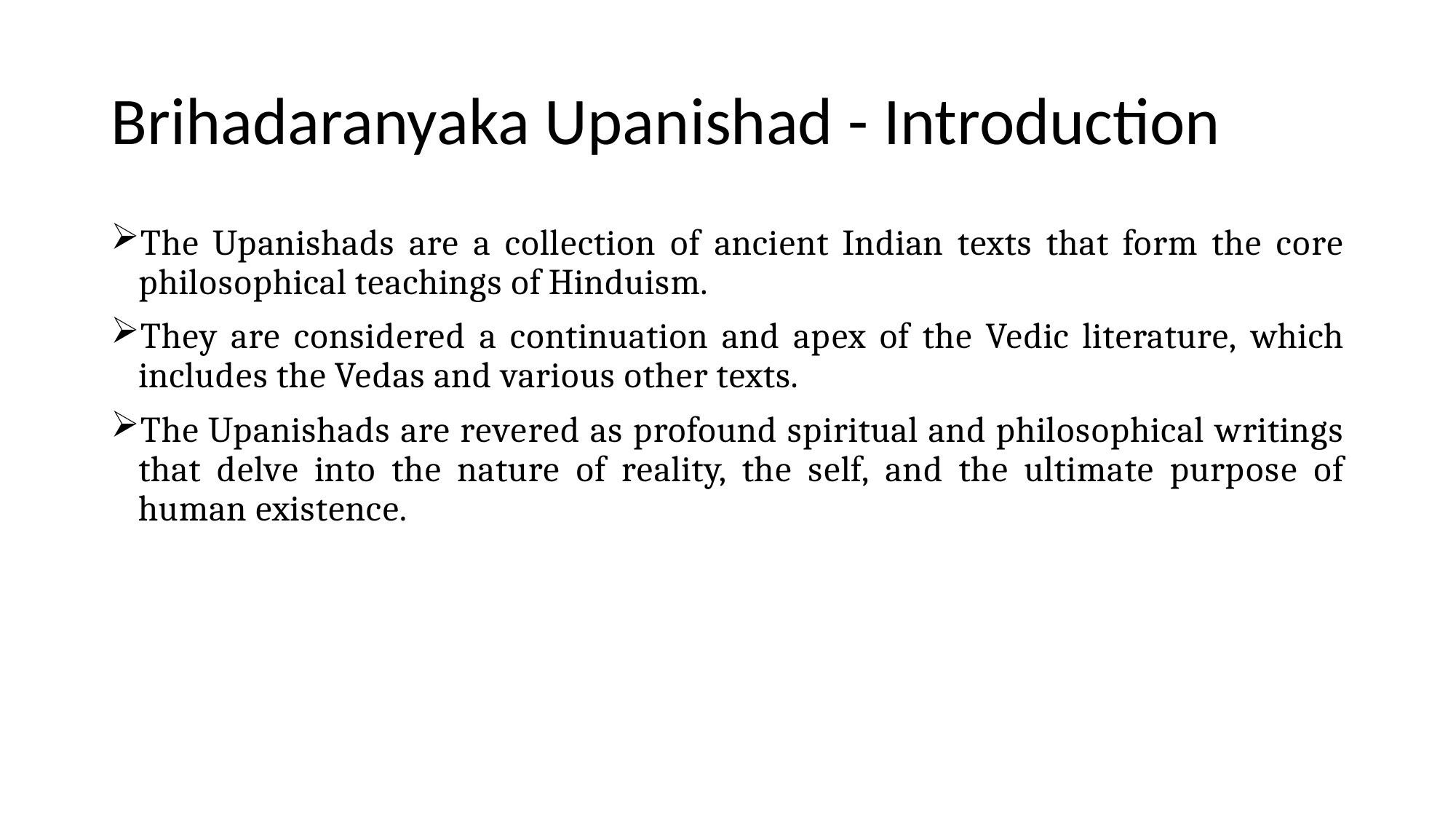

# Brihadaranyaka Upanishad - Introduction
The Upanishads are a collection of ancient Indian texts that form the core philosophical teachings of Hinduism.
They are considered a continuation and apex of the Vedic literature, which includes the Vedas and various other texts.
The Upanishads are revered as profound spiritual and philosophical writings that delve into the nature of reality, the self, and the ultimate purpose of human existence.